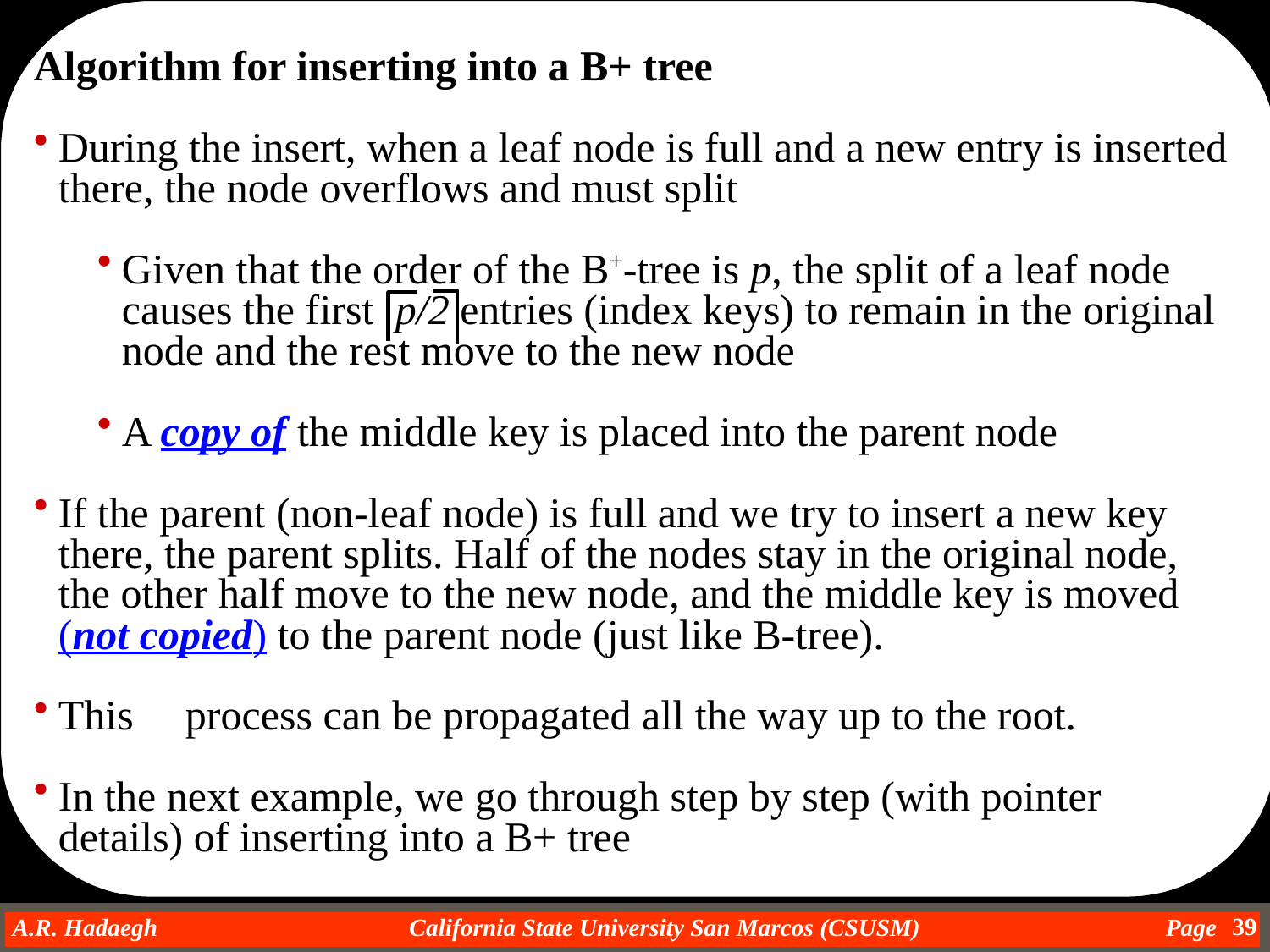

Algorithm for inserting into a B+ tree

During the insert, when a leaf node is full and a new entry is inserted there, the node overflows and must split

Given that the order of the B+-tree is p, the split of a leaf node causes the first  p/2 entries (index keys) to remain in the original node and the rest move to the new node

A copy of the middle key is placed into the parent node

If the parent (non-leaf node) is full and we try to insert a new key there, the parent splits. Half of the nodes stay in the original node, the other half move to the new node, and the middle key is moved (not copied) to the parent node (just like B-tree).

This 	process can be propagated all the way up to the root.

In the next example, we go through step by step (with pointer details) of inserting into a B+ tree

39